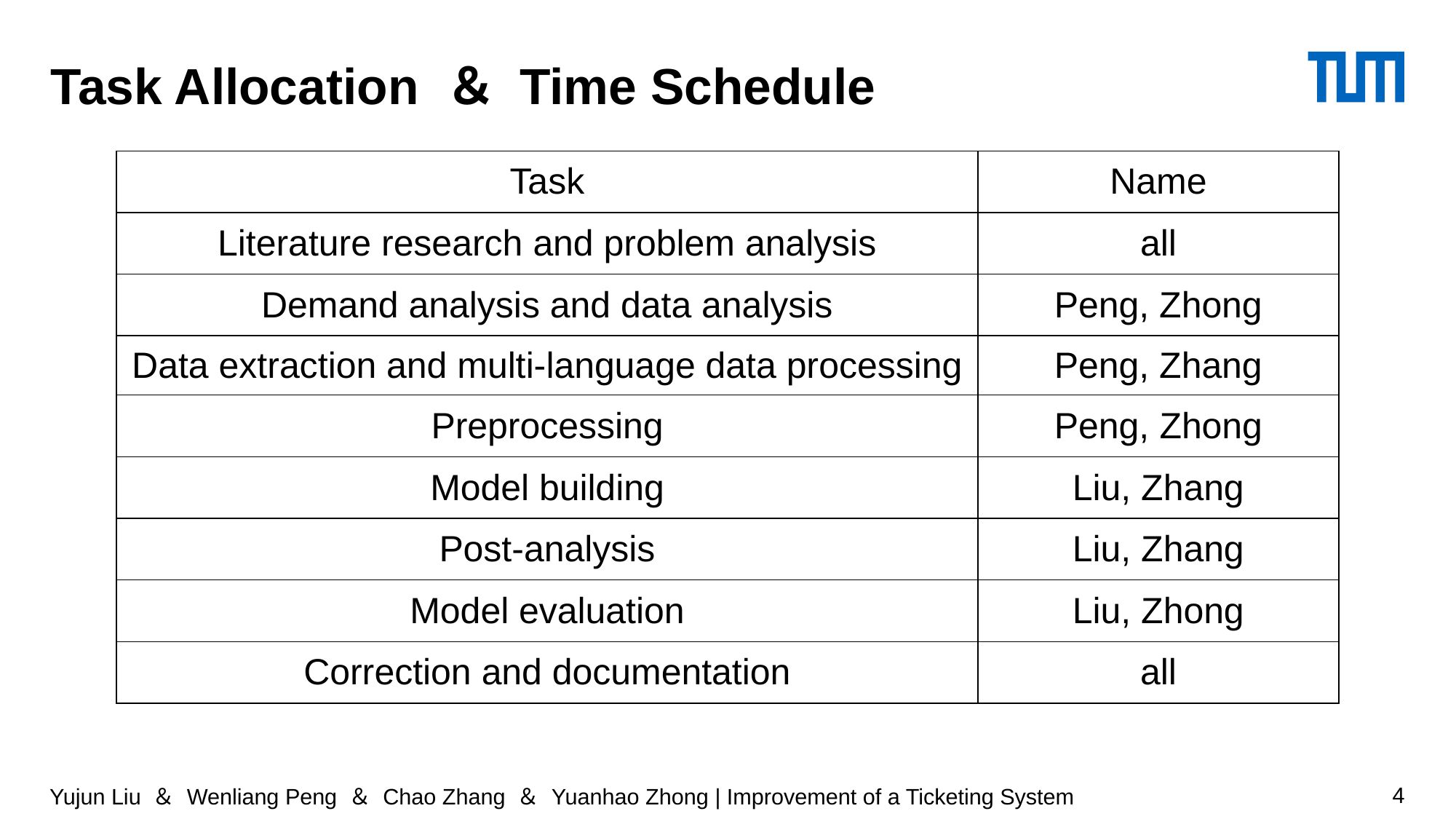

# Task Allocation ＆ Time Schedule
| Task | Name |
| --- | --- |
| Literature research and problem analysis | all |
| Demand analysis and data analysis | Peng, Zhong |
| Data extraction and multi-language data processing | Peng, Zhang |
| Preprocessing | Peng, Zhong |
| Model building | Liu, Zhang |
| Post-analysis | Liu, Zhang |
| Model evaluation | Liu, Zhong |
| Correction and documentation | all |
Yujun Liu ＆ Wenliang Peng ＆ Chao Zhang ＆ Yuanhao Zhong | Improvement of a Ticketing System
4